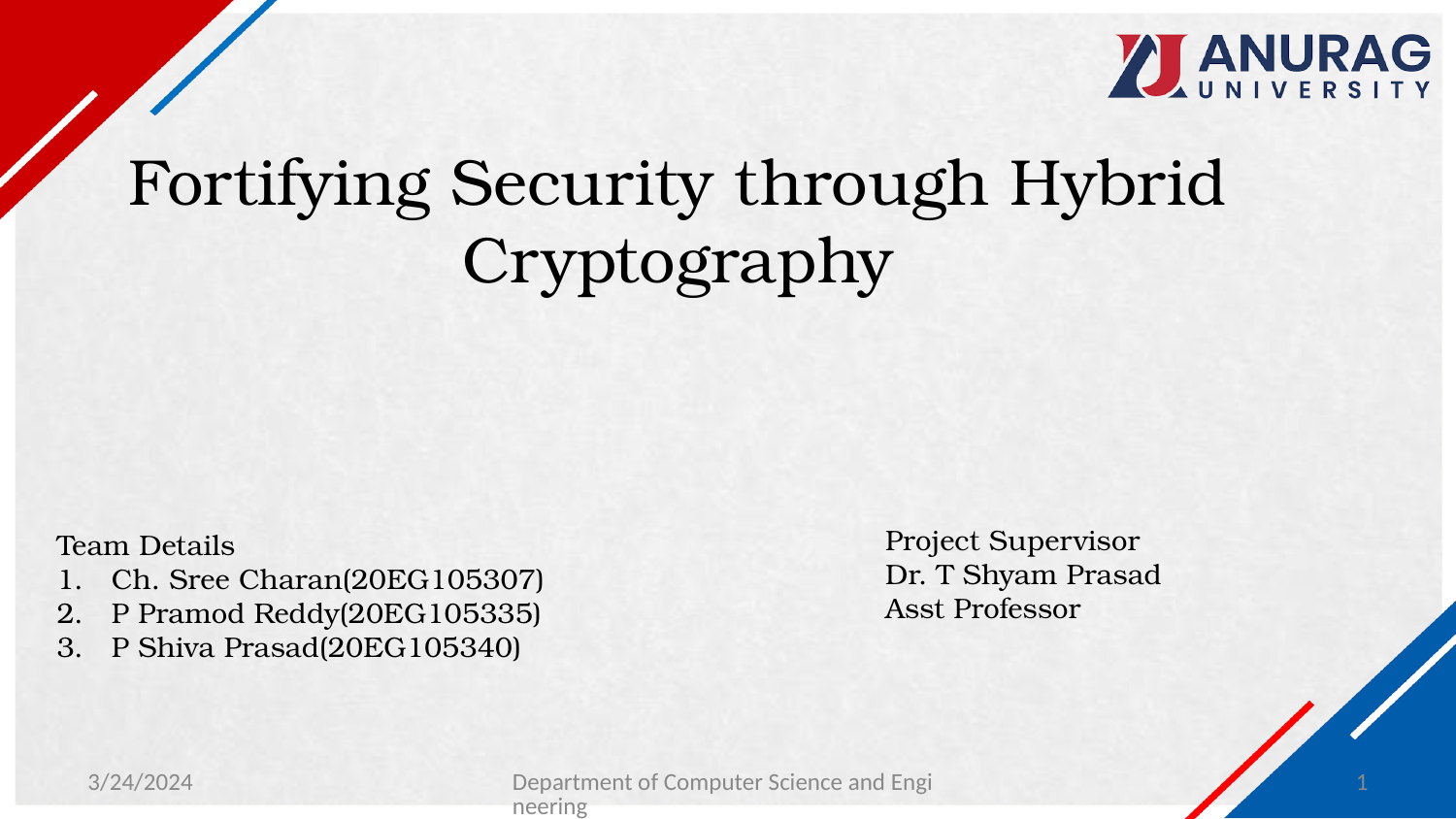

# Fortifying Security through Hybrid Cryptography

Project Supervisor
Dr. T Shyam Prasad
Asst Professor
Team Details
Ch. Sree Charan(20EG105307)
P Pramod Reddy(20EG105335)
P Shiva Prasad(20EG105340)
3/24/2024
Department of Computer Science and Engineering
1